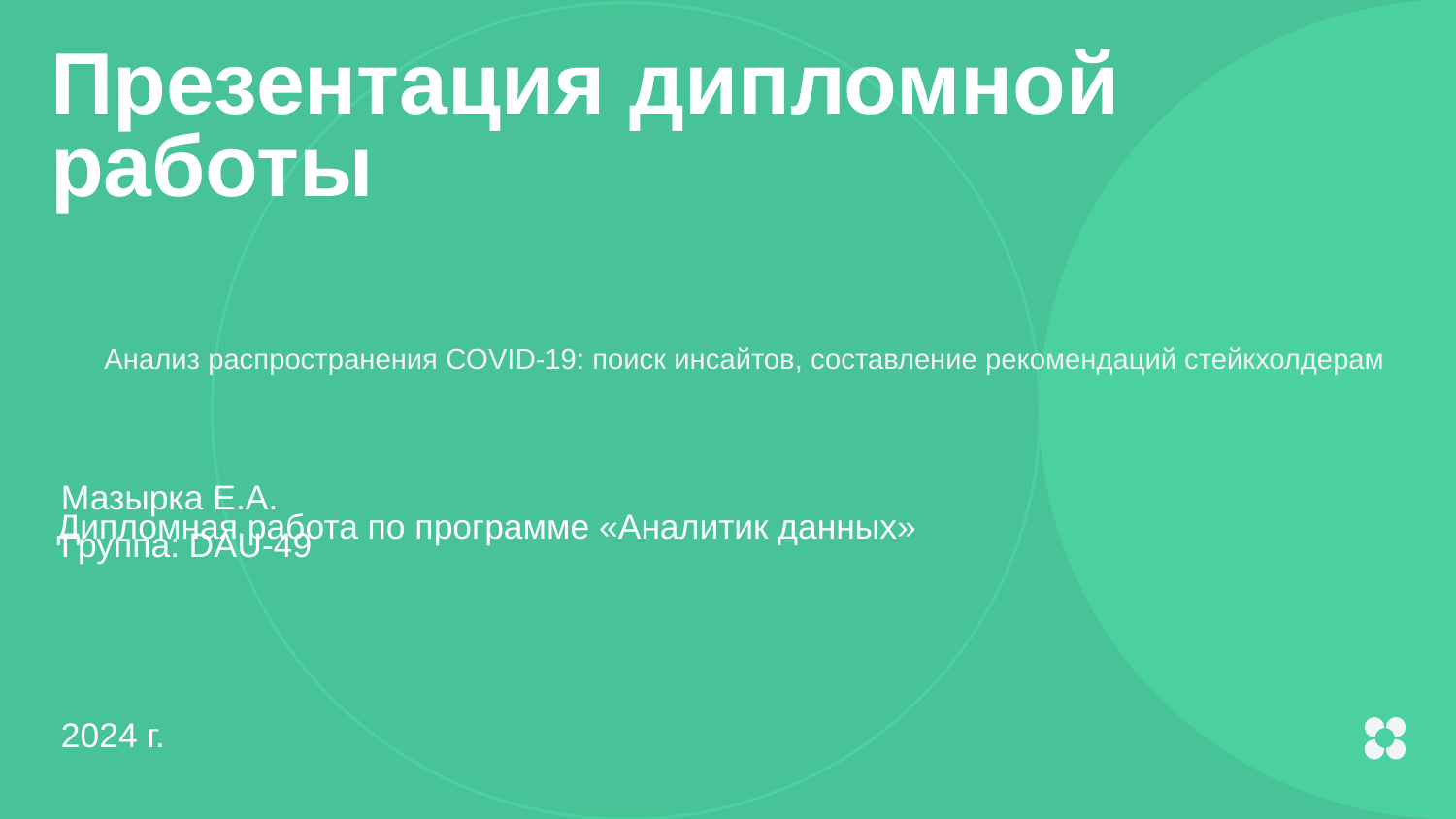

Презентация дипломной работы
 Анализ распространения COVID-19: поиск инсайтов, составление рекомендаций стейкхолдерам

Дипломная работа по программе «Аналитик данных»

Мазырка Е.А.
Группа: DAU-49

2024 г.